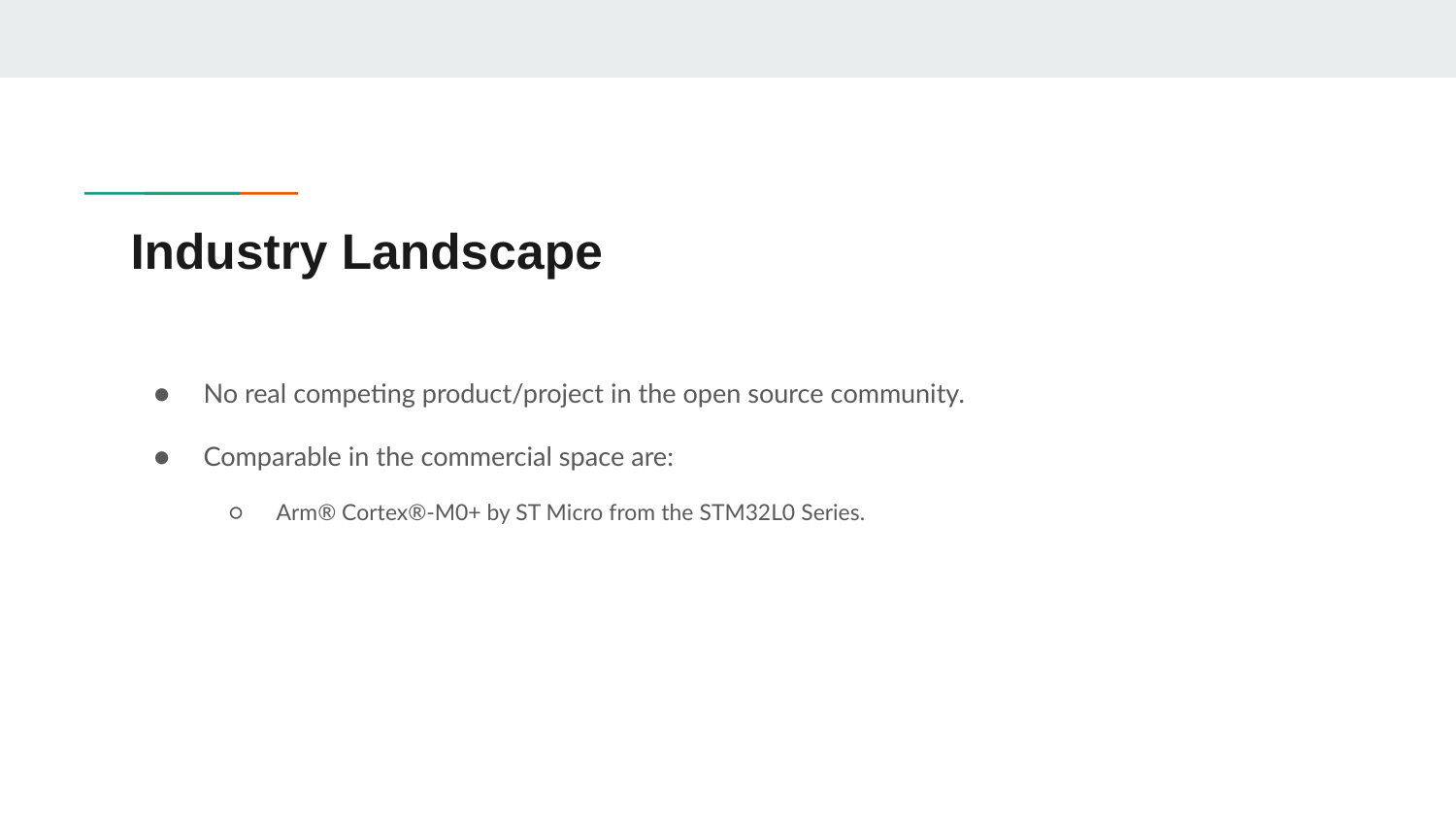

# Industry Landscape
No real competing product/project in the open source community.
Comparable in the commercial space are:
Arm® Cortex®-M0+ by ST Micro from the STM32L0 Series.